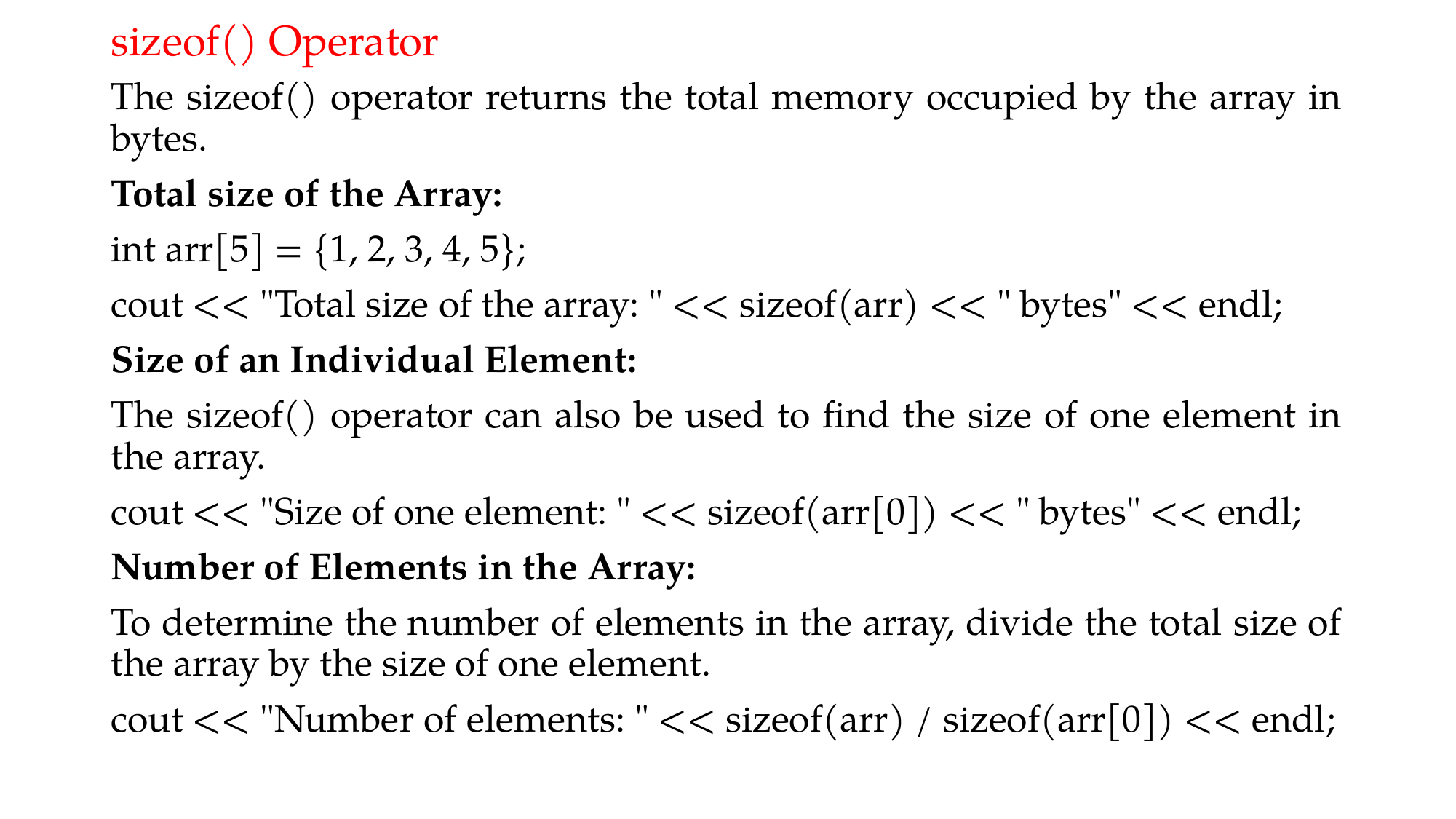

# sizeof() Operator
The sizeof() operator returns the total memory occupied by the array in bytes.
Total size of the Array:
int arr[5] = {1, 2, 3, 4, 5};
cout << "Total size of the array: " << sizeof(arr) << " bytes" << endl;
Size of an Individual Element:
The sizeof() operator can also be used to find the size of one element in the array.
cout << "Size of one element: " << sizeof(arr[0]) << " bytes" << endl;
Number of Elements in the Array:
To determine the number of elements in the array, divide the total size of the array by the size of one element.
cout << "Number of elements: " << sizeof(arr) / sizeof(arr[0]) << endl;